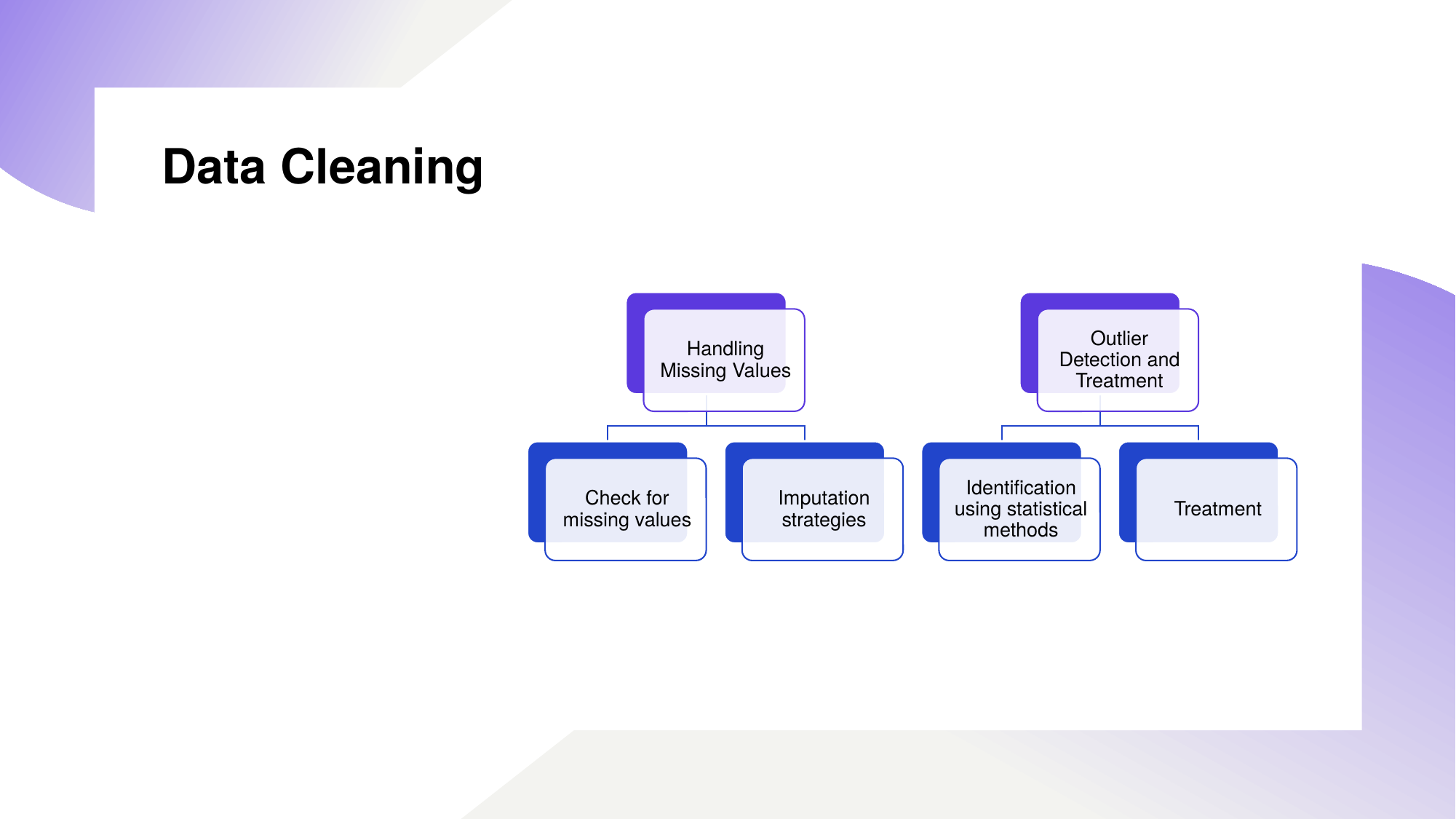

# Data Cleaning
Handling Missing Values
Check for missing values
Imputation strategies
Outlier Detection and Treatment
Identification using statistical methods
Treatment